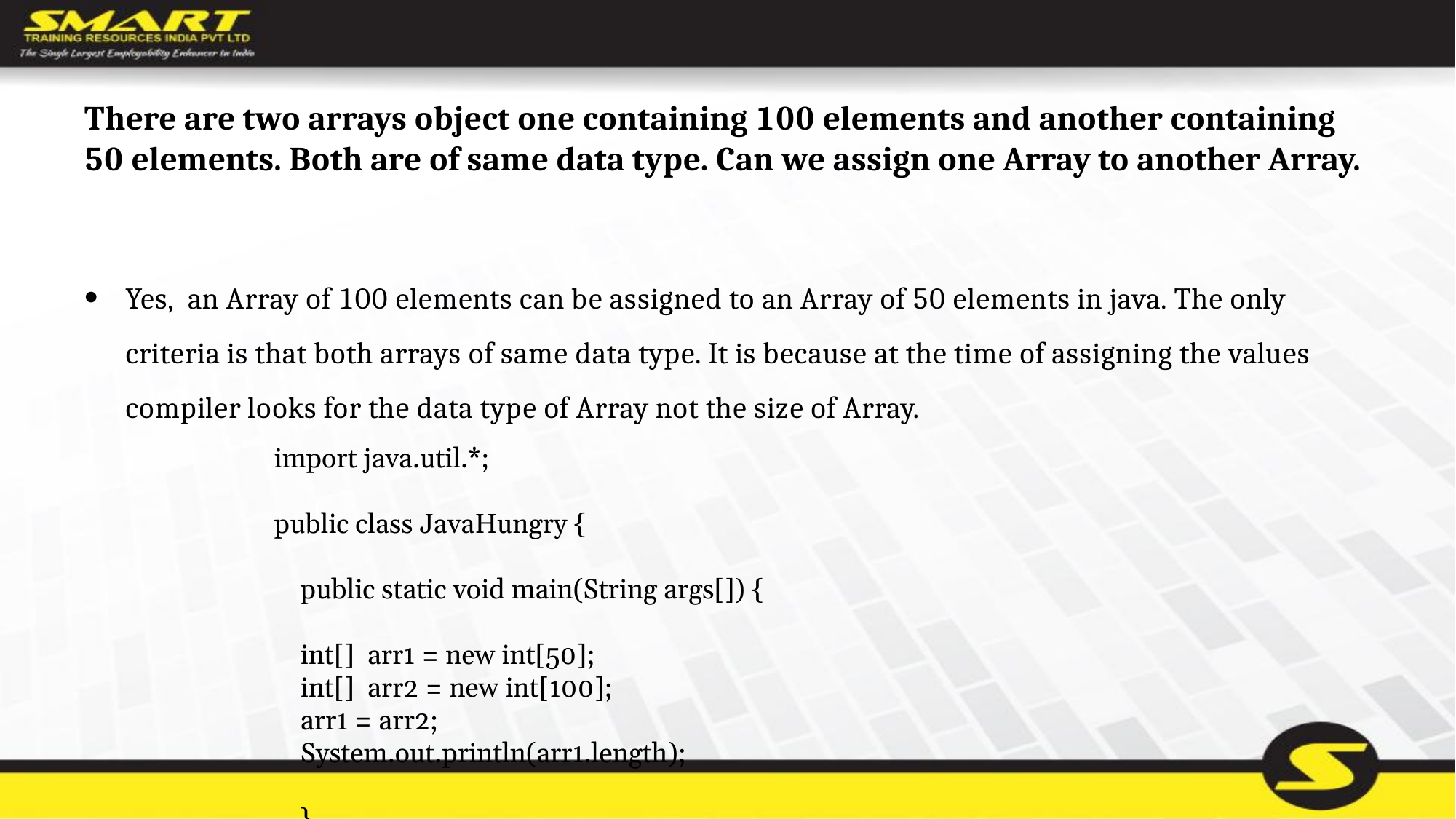

# There are two arrays object one containing 100 elements and another containing 50 elements. Both are of same data type. Can we assign one Array to another Array.
Yes,  an Array of 100 elements can be assigned to an Array of 50 elements in java. The only criteria is that both arrays of same data type. It is because at the time of assigning the values compiler looks for the data type of Array not the size of Array.
import java.util.*;

public class JavaHungry {

    public static void main(String args[]) {

    int[]  arr1 = new int[50];
    int[]  arr2 = new int[100];
    arr1 = arr2;
    System.out.println(arr1.length);

    }
}